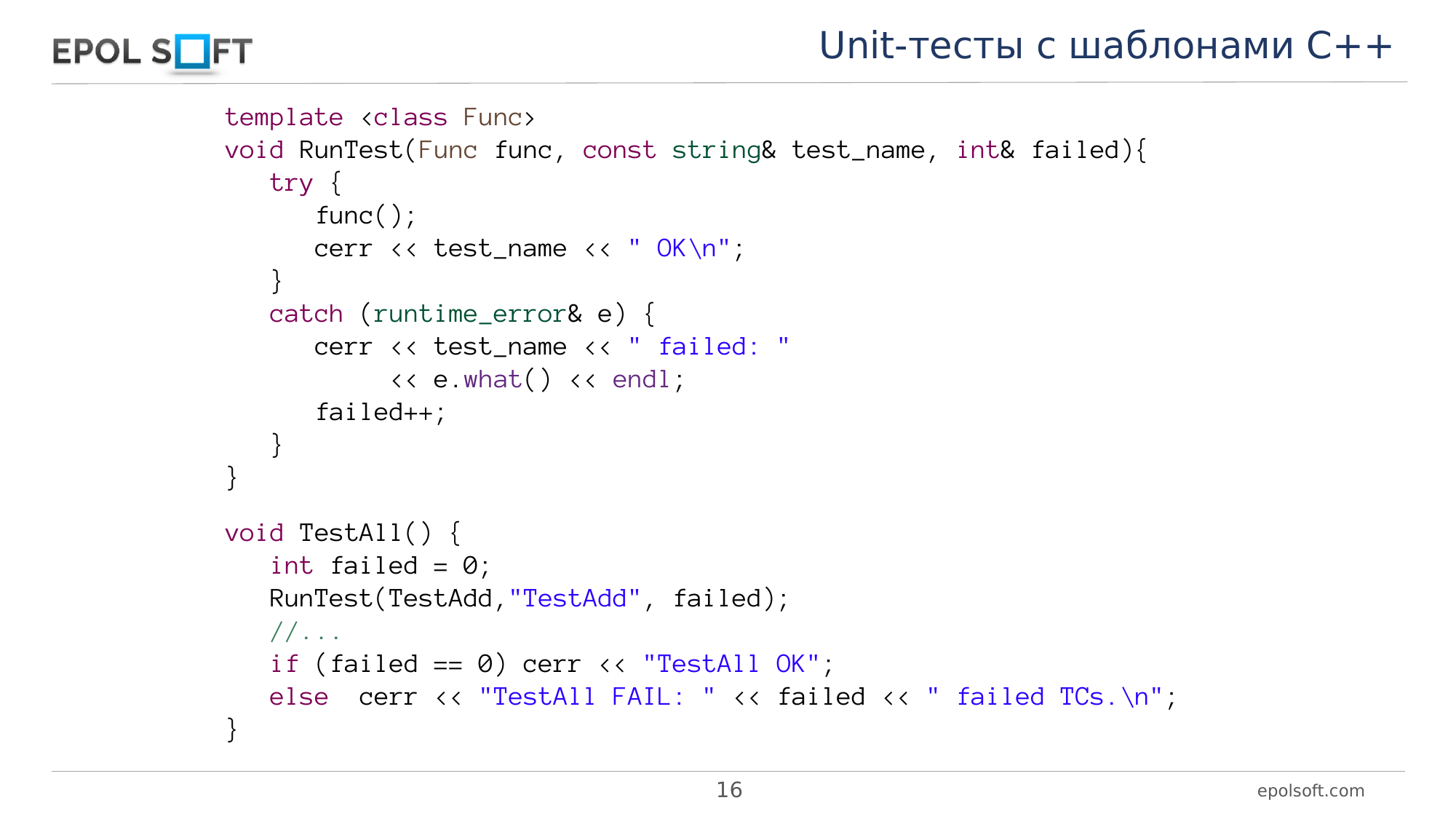

Unit-тесты с шаблонами С++
template <class Func>
void RunTest(Func func, const string& test_name, int& failed){
   try {
      func();
      cerr << test_name << " OK\n";
   }
   catch (runtime_error& e) {
      cerr << test_name << " failed: "
           << e.what() << endl;
      failed++;
   }
}
void TestAll() {
   int failed = 0;
   RunTest(TestAdd,"TestAdd", failed);
   //...
   if (failed == 0) cerr << "TestAll OK";
   else  cerr << "TestAll FAIL: " << failed << " failed TCs.\n";
}
16